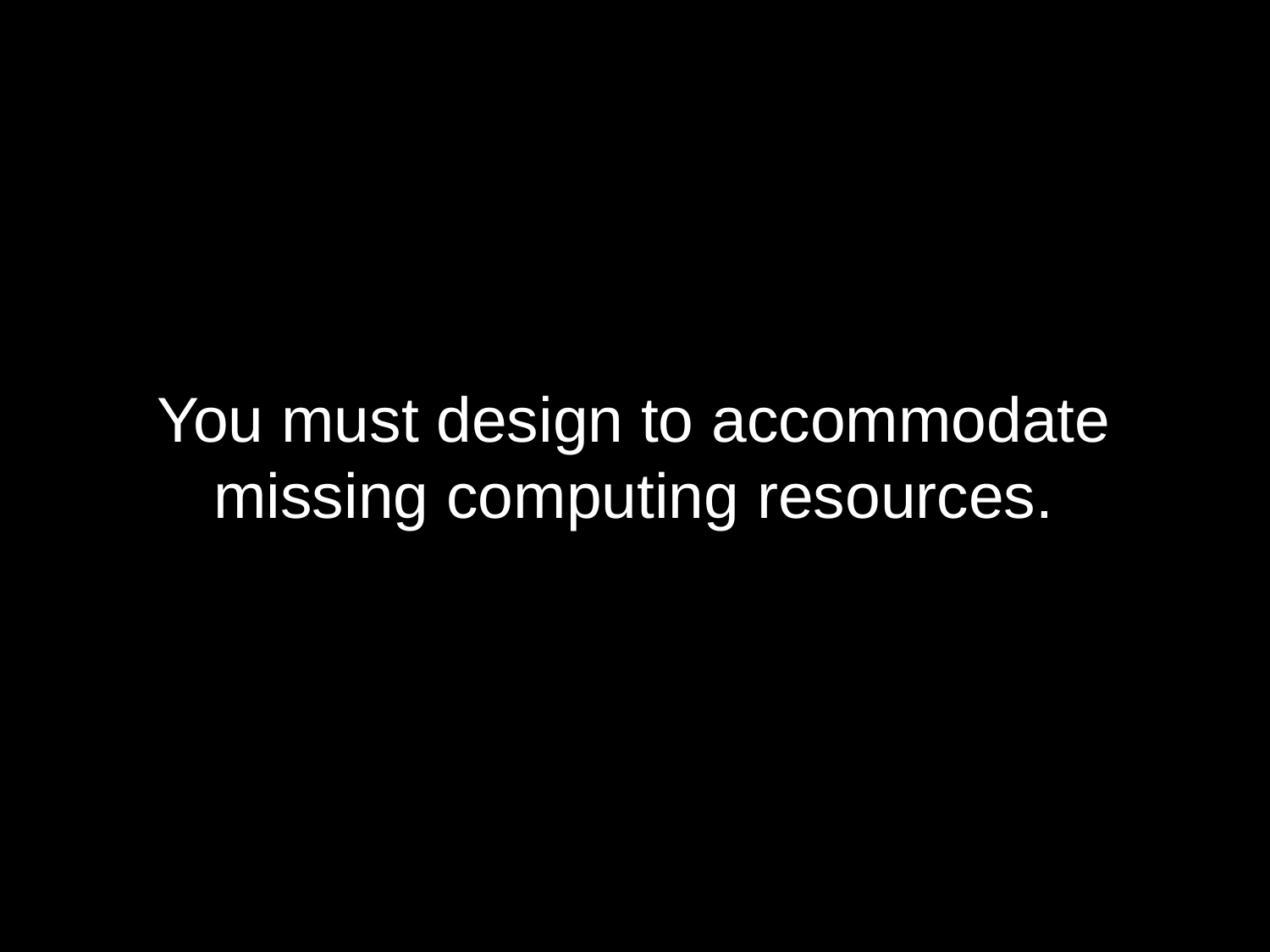

# You must design to accommodate missing computing resources.